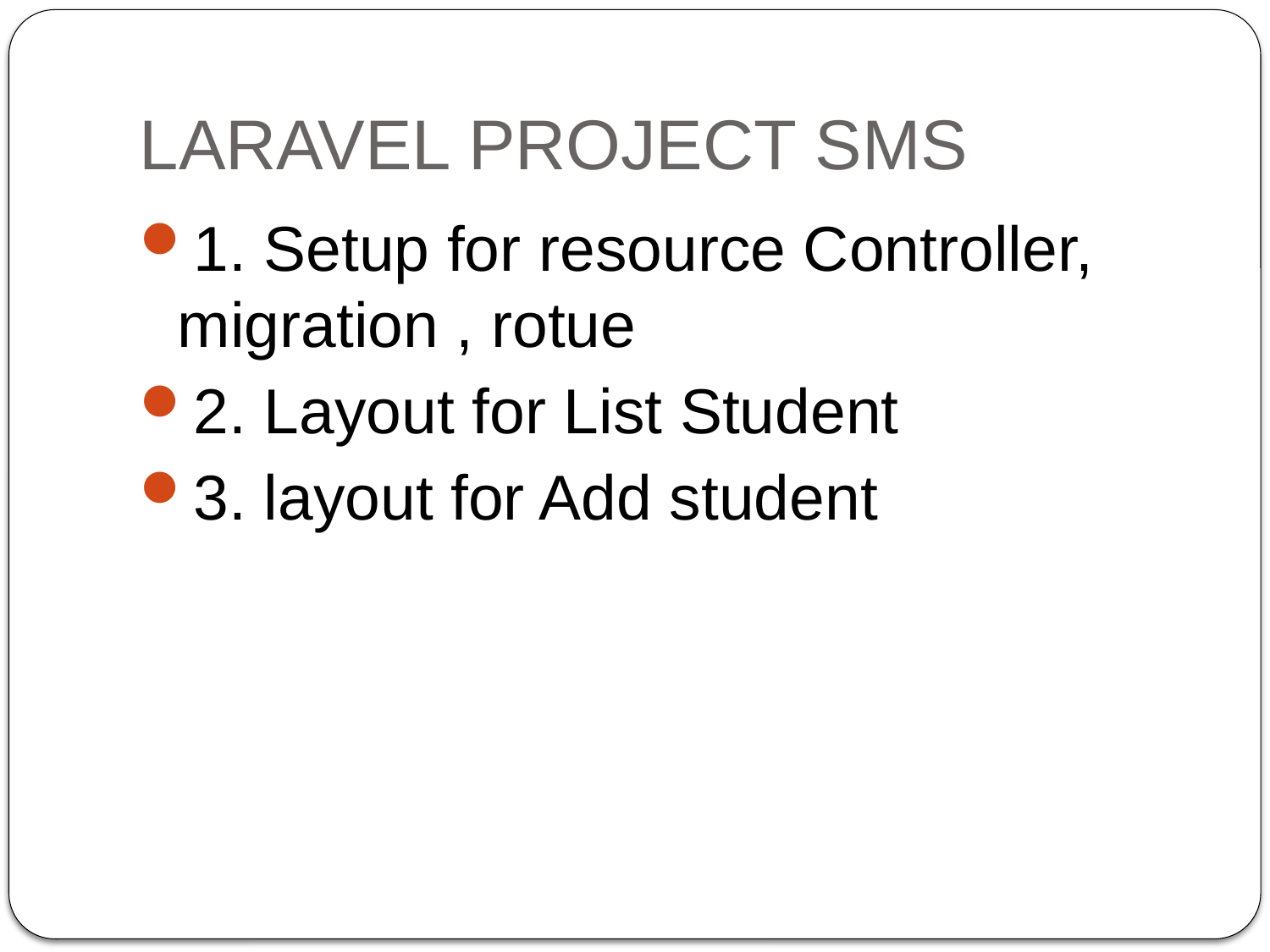

# LARAVEL PROJECT SMS
1. Setup for resource Controller, migration , rotue
2. Layout for List Student
3. layout for Add student